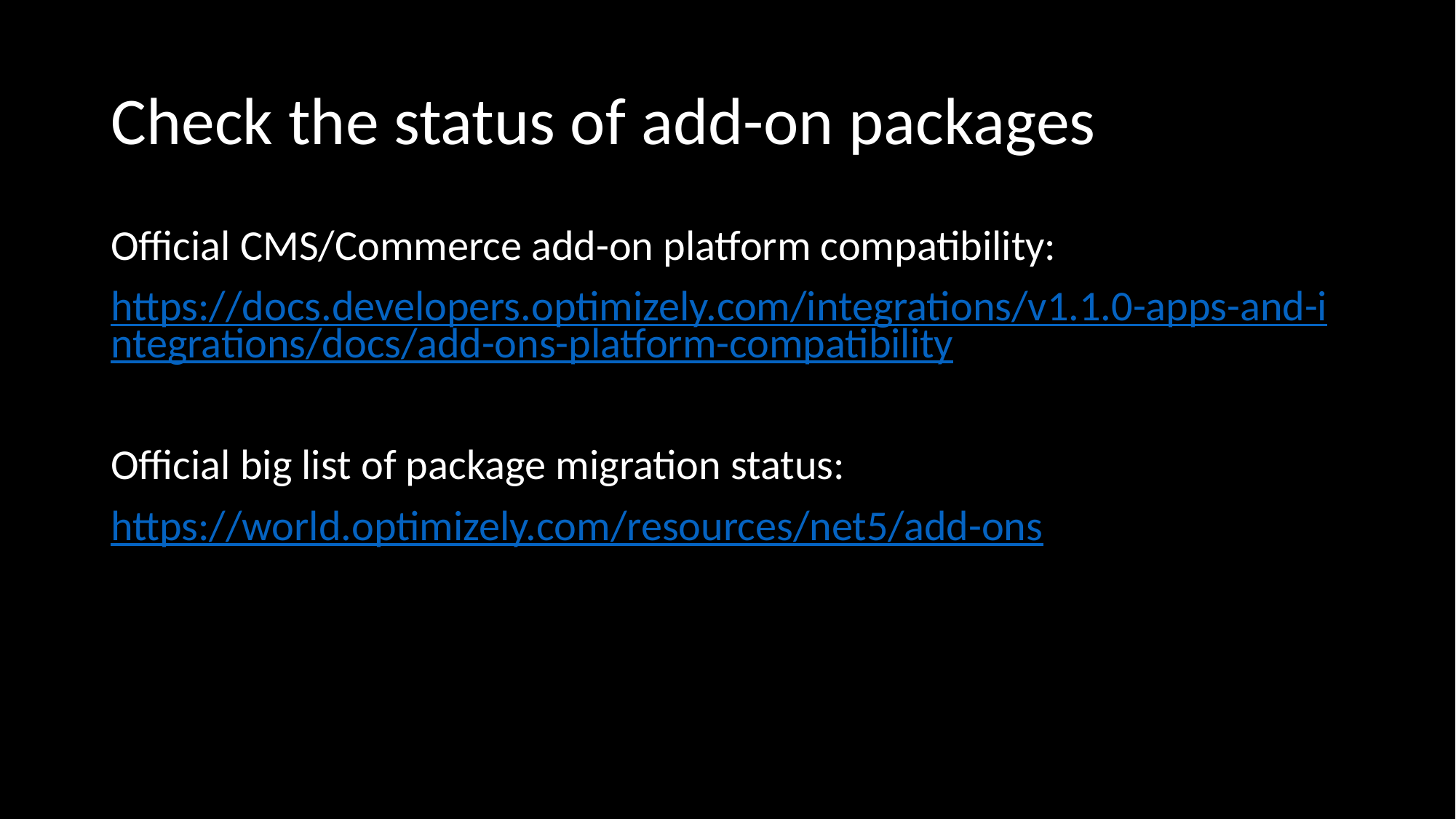

# Check the status of add-on packages
Official CMS/Commerce add-on platform compatibility:
https://docs.developers.optimizely.com/integrations/v1.1.0-apps-and-integrations/docs/add-ons-platform-compatibility

Official big list of package migration status:
https://world.optimizely.com/resources/net5/add-ons